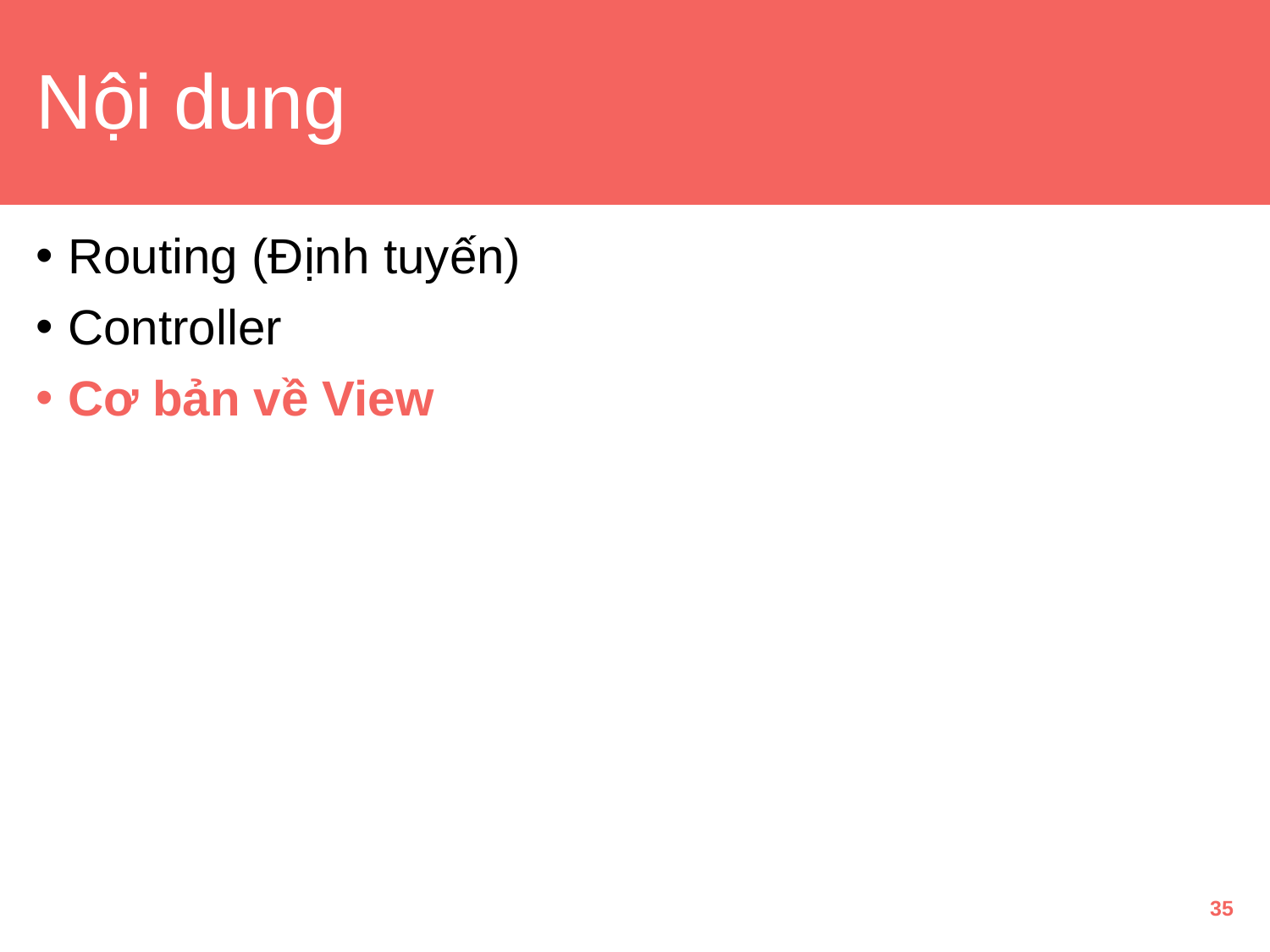

# Nội dung
Routing (Định tuyến)
Controller
Cơ bản về View

35